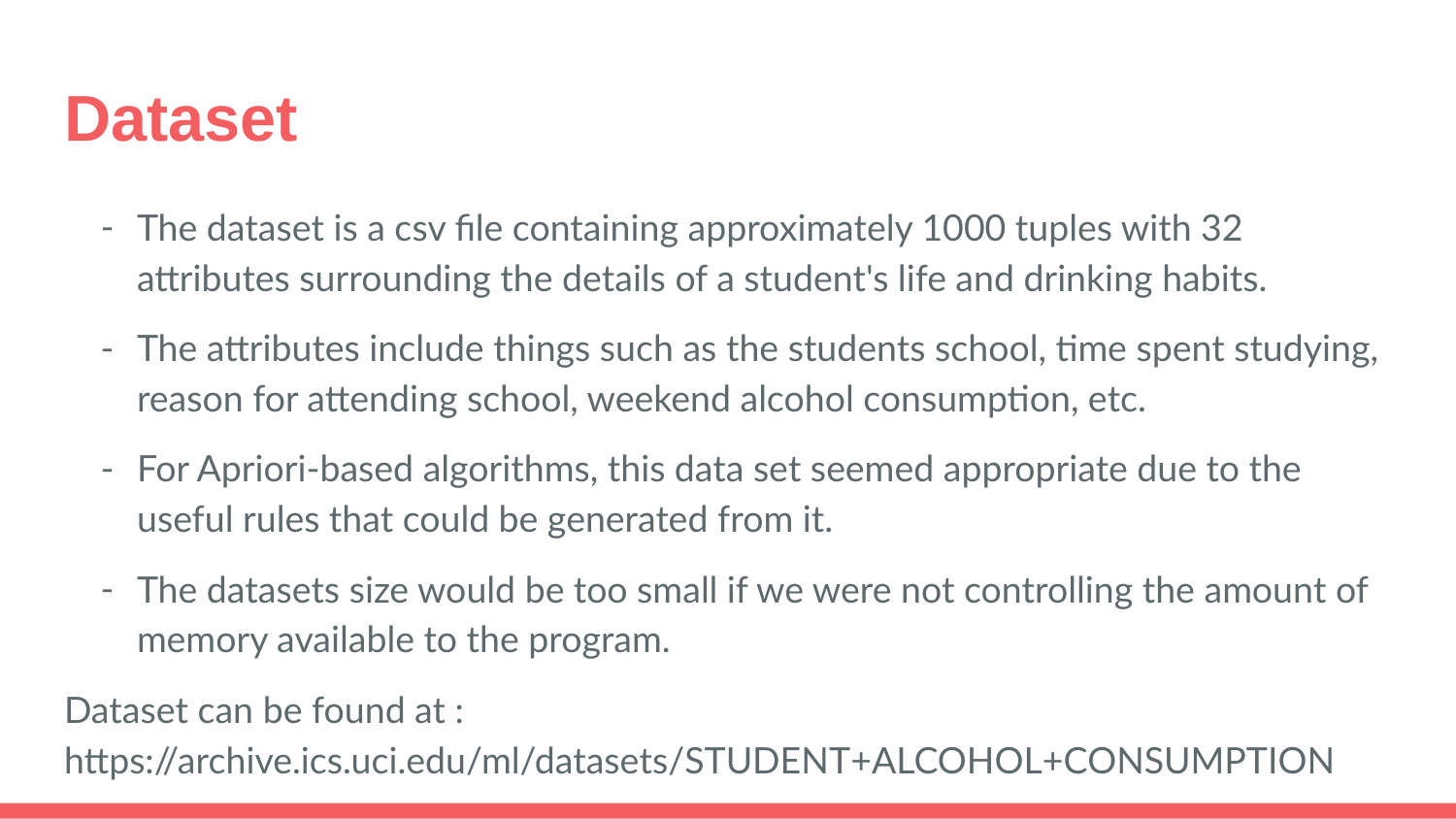

# Dataset
The dataset is a csv file containing approximately 1000 tuples with 32 attributes surrounding the details of a student's life and drinking habits.
The attributes include things such as the students school, time spent studying, reason for attending school, weekend alcohol consumption, etc.
For Apriori-based algorithms, this data set seemed appropriate due to the useful rules that could be generated from it.
The datasets size would be too small if we were not controlling the amount of memory available to the program.
Dataset can be found at : https://archive.ics.uci.edu/ml/datasets/STUDENT+ALCOHOL+CONSUMPTION